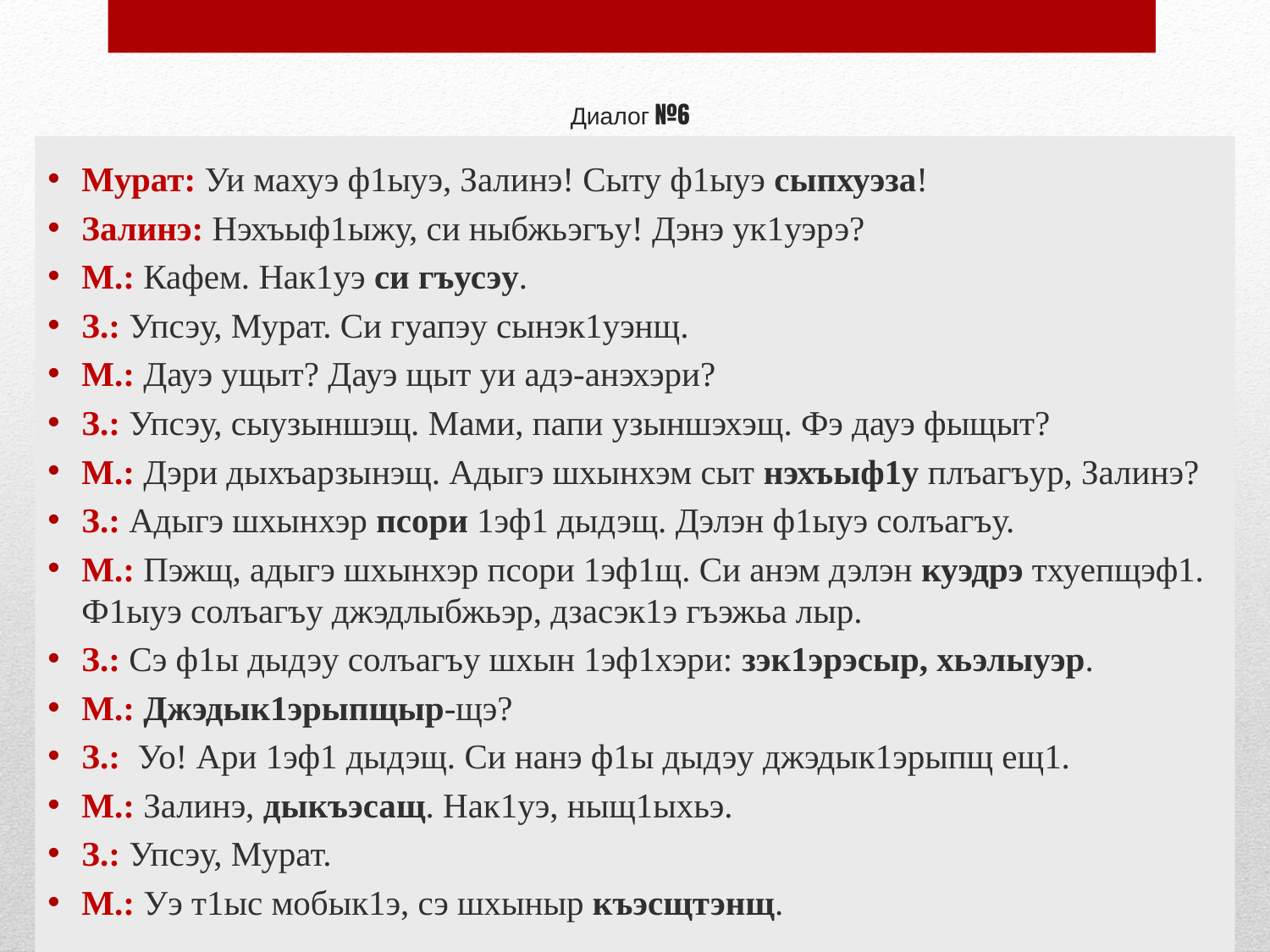

# Диалог №6
Мурат: Уи махуэ ф1ыуэ, Залинэ! Сыту ф1ыуэ сыпхуэза!
Залинэ: Нэхъыф1ыжу, си ныбжьэгъу! Дэнэ ук1уэрэ?
М.: Кафем. Нак1уэ си гъусэу.
З.: Упсэу, Мурат. Си гуапэу сынэк1уэнщ.
М.: Дауэ ущыт? Дауэ щыт уи адэ-анэхэри?
З.: Упсэу, сыузыншэщ. Мами, папи узыншэхэщ. Фэ дауэ фыщыт?
М.: Дэри дыхъарзынэщ. Адыгэ шхынхэм сыт нэхъыф1у плъагъур, Залинэ?
З.: Адыгэ шхынхэр псори 1эф1 дыдэщ. Дэлэн ф1ыуэ солъагъу.
М.: Пэжщ, адыгэ шхынхэр псори 1эф1щ. Си анэм дэлэн куэдрэ тхуепщэф1. Ф1ыуэ солъагъу джэдлыбжьэр, дзасэк1э гъэжьа лыр.
З.: Сэ ф1ы дыдэу солъагъу шхын 1эф1хэри: зэк1эрэсыр, хьэлыуэр.
М.: Джэдык1эрыпщыр-щэ?
З.:  Уо! Ари 1эф1 дыдэщ. Си нанэ ф1ы дыдэу джэдык1эрыпщ ещ1.
М.: Залинэ, дыкъэсащ. Нак1уэ, ныщ1ыхьэ.
З.: Упсэу, Мурат.
М.: Уэ т1ыс мобык1э, сэ шхыныр къэсщтэнщ.